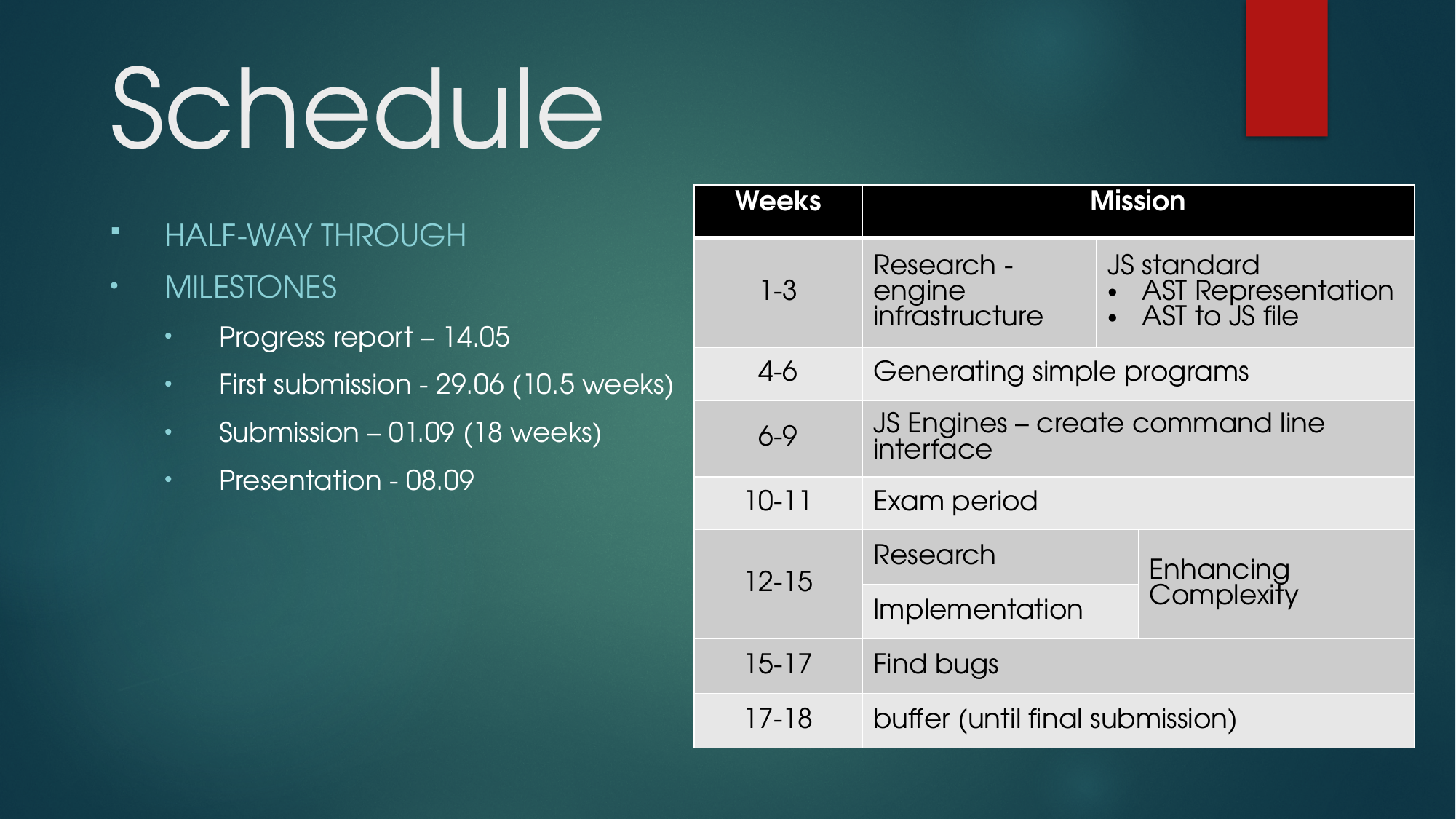

# Schedule
| Weeks | Mission |  |  |
| --- | --- | --- | --- |
| 1-3 | Research - engine infrastructure | JS standard AST Representation AST to JS file |  |
| 4-6 | Generating simple programs |  |  |
| 6-9 | JS Engines – create command line interface |  |  |
| 10-11 | Exam period |  |  |
| 12-15 | Research |  | Enhancing Complexity |
|  | Implementation |  |  |
| 15-17 | Find bugs |  |  |
| 17-18 | buffer (until final submission) |  |  |
Half-Way through
Milestones
Progress report – 14.05
First submission - 29.06 (10.5 weeks)
Submission – 01.09 (18 weeks)
Presentation - 08.09